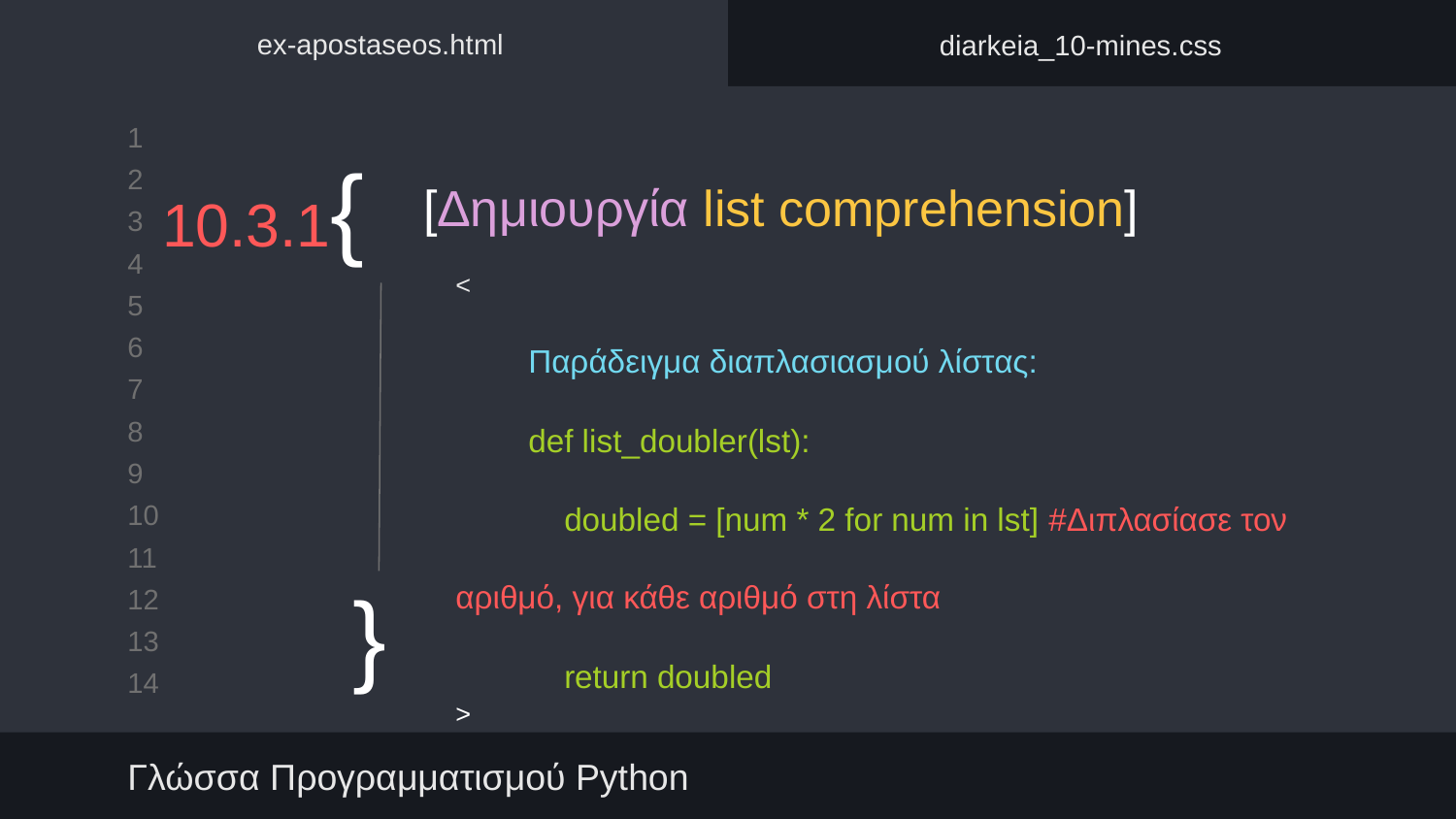

ex-apostaseos.html
diarkeia_10-mines.css
# 10.3.1{
[Δημιουργία list comprehension]
<
Παράδειγμα διαπλασιασμού λίστας:
def list_doubler(lst):
    doubled = [num * 2 for num in lst] #Διπλασίασε τον αριθμό, για κάθε αριθμό στη λίστα
    return doubled
>
}
Γλώσσα Προγραμματισμού Python